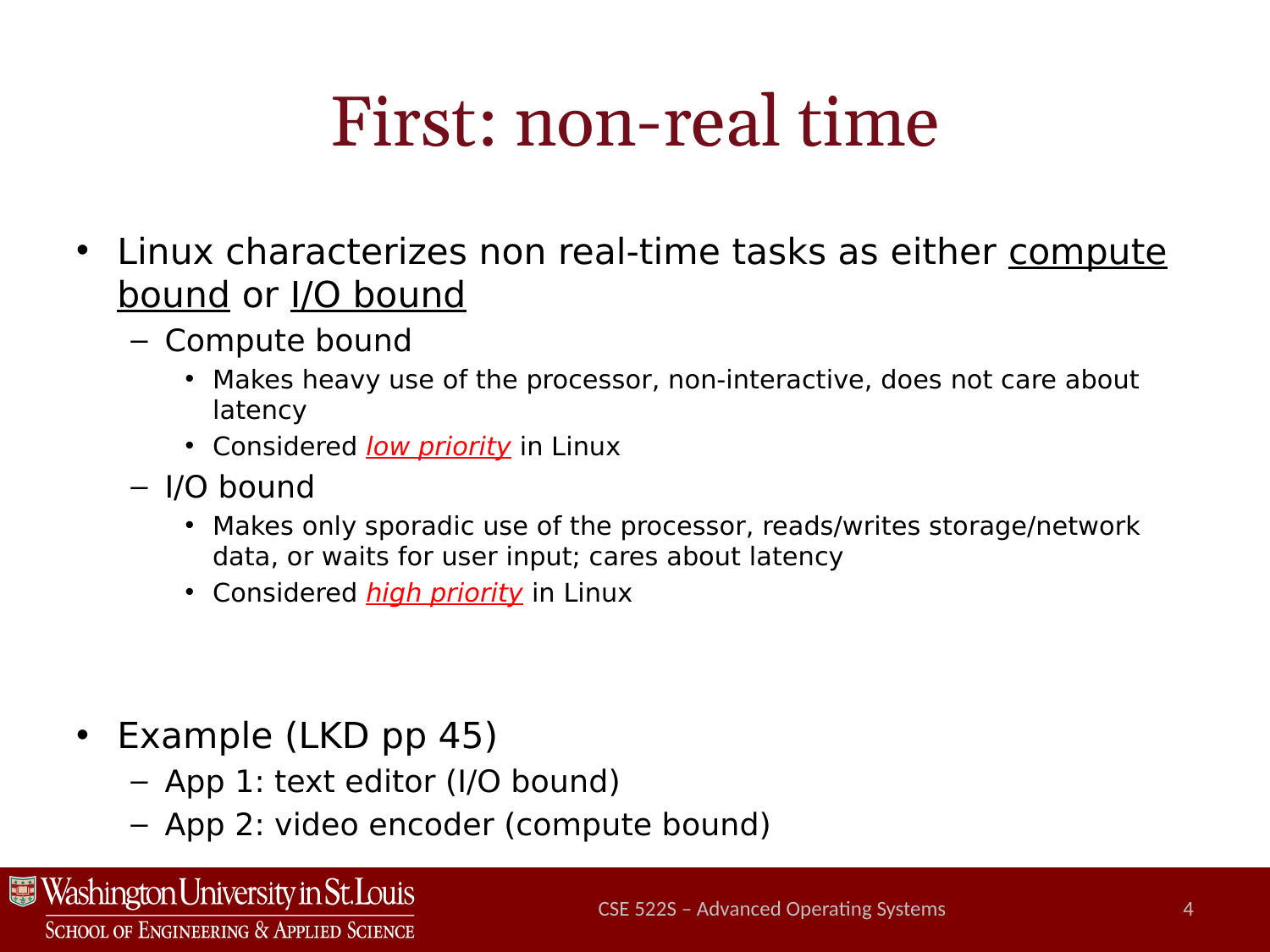

# First: non-real time
Linux characterizes non real-time tasks as either compute bound or I/O bound
Compute bound
Makes heavy use of the processor, non-interactive, does not care about latency
Considered low priority in Linux
I/O bound
Makes only sporadic use of the processor, reads/writes storage/network data, or waits for user input; cares about latency
Considered high priority in Linux

Example (LKD pp 45)
App 1: text editor (I/O bound)
App 2: video encoder (compute bound)

CSE 522S – Advanced Operating Systems
4